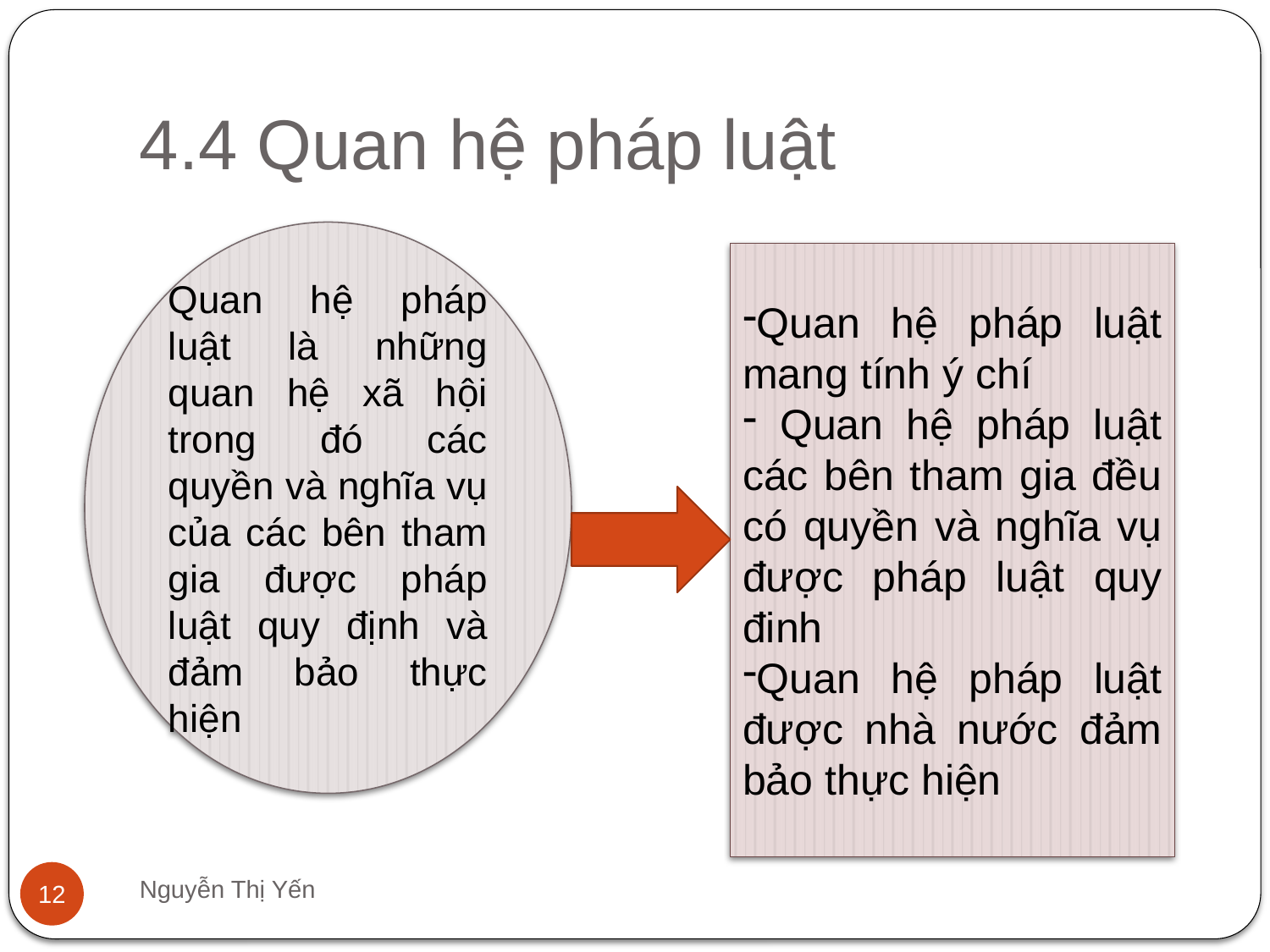

# 4.4 Quan hệ pháp luật
Quan hệ pháp luật là những quan hệ xã hội trong đó các quyền và nghĩa vụ của các bên tham gia được pháp luật quy định và đảm bảo thực hiện
Quan hệ pháp luật mang tính ý chí
 Quan hệ pháp luật các bên tham gia đều có quyền và nghĩa vụ được pháp luật quy đinh
Quan hệ pháp luật được nhà nước đảm bảo thực hiện

Nguyễn Thị Yến
12